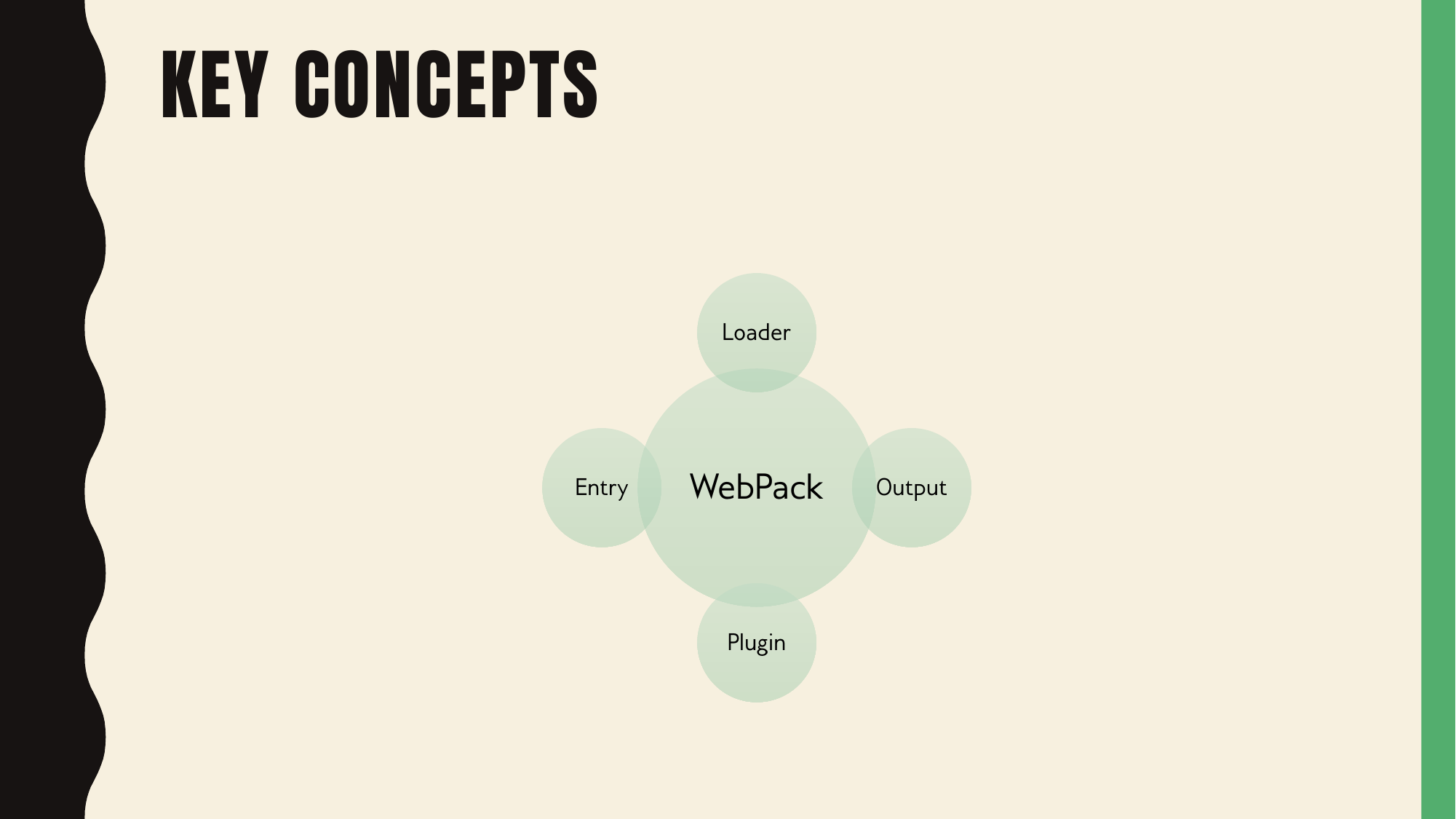

# KEY CONCEPTS
WebPack
Loader
Output
Plugin
Entry